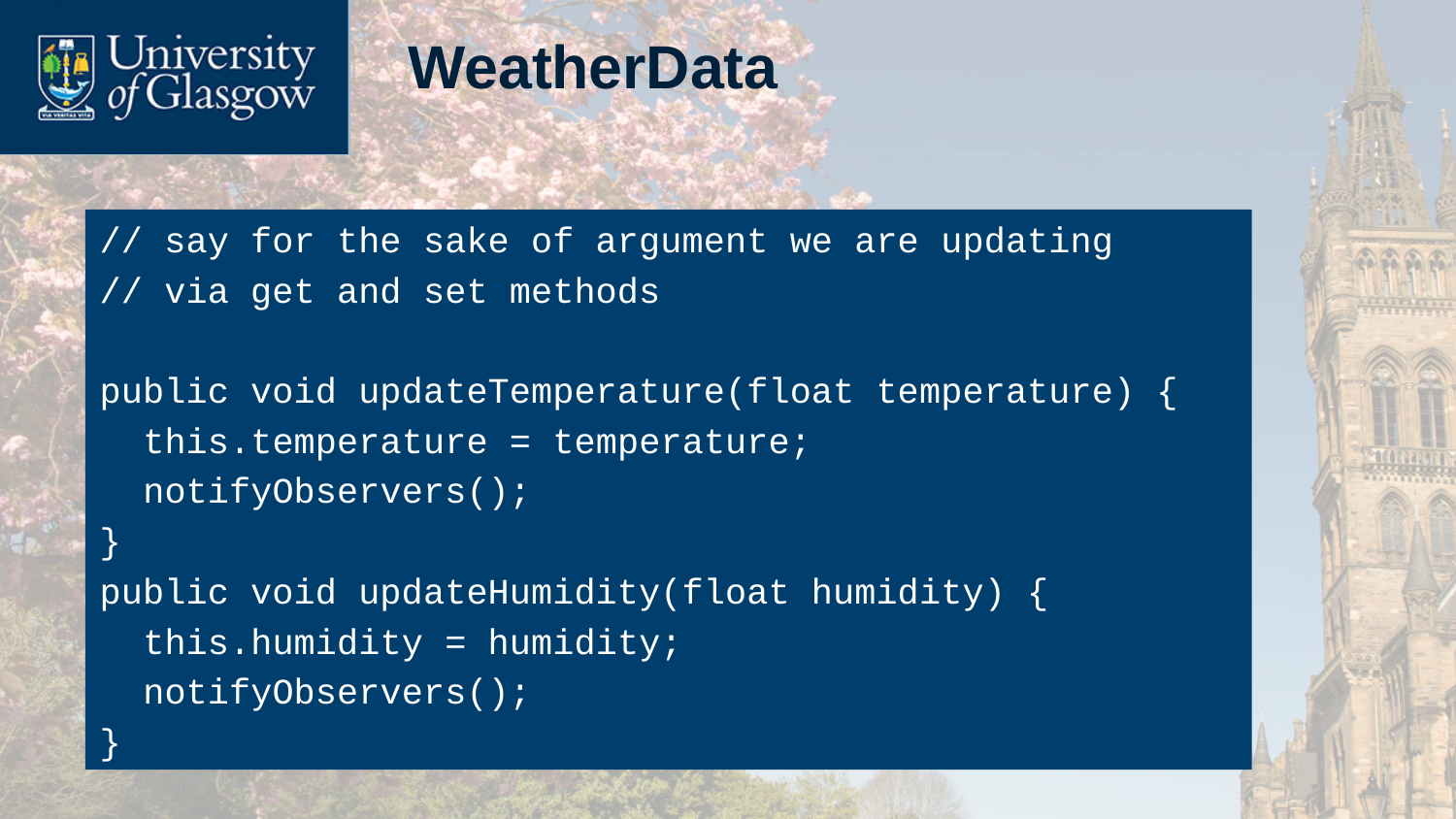

# WeatherData
// say for the sake of argument we are updating
// via get and set methods

public void updateTemperature(float temperature) {
  this.temperature = temperature;
  notifyObservers();
}
public void updateHumidity(float humidity) {
  this.humidity = humidity;
  notifyObservers();
}